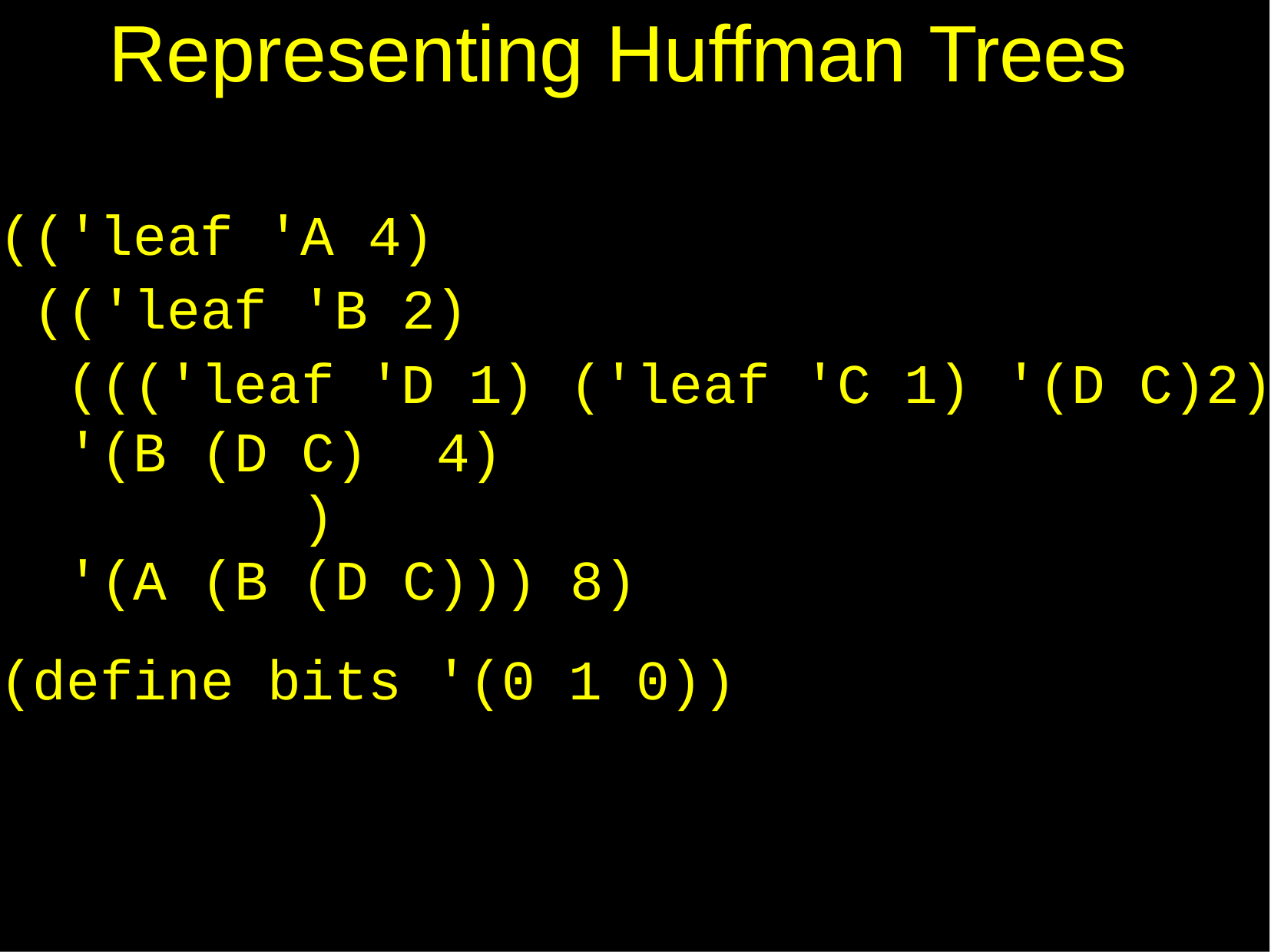

# Representing Huffman Trees
(('leaf 'A 4)
(('leaf 'B 2)
((('leaf 'D 1) ('leaf 'C 1) '(D C)2)
| '(B | (D | C)) | 4) |  |
| --- | --- | --- | --- | --- |
| '(A | (B | (D | C))) | 8) |
(define bits '(0 1 0))